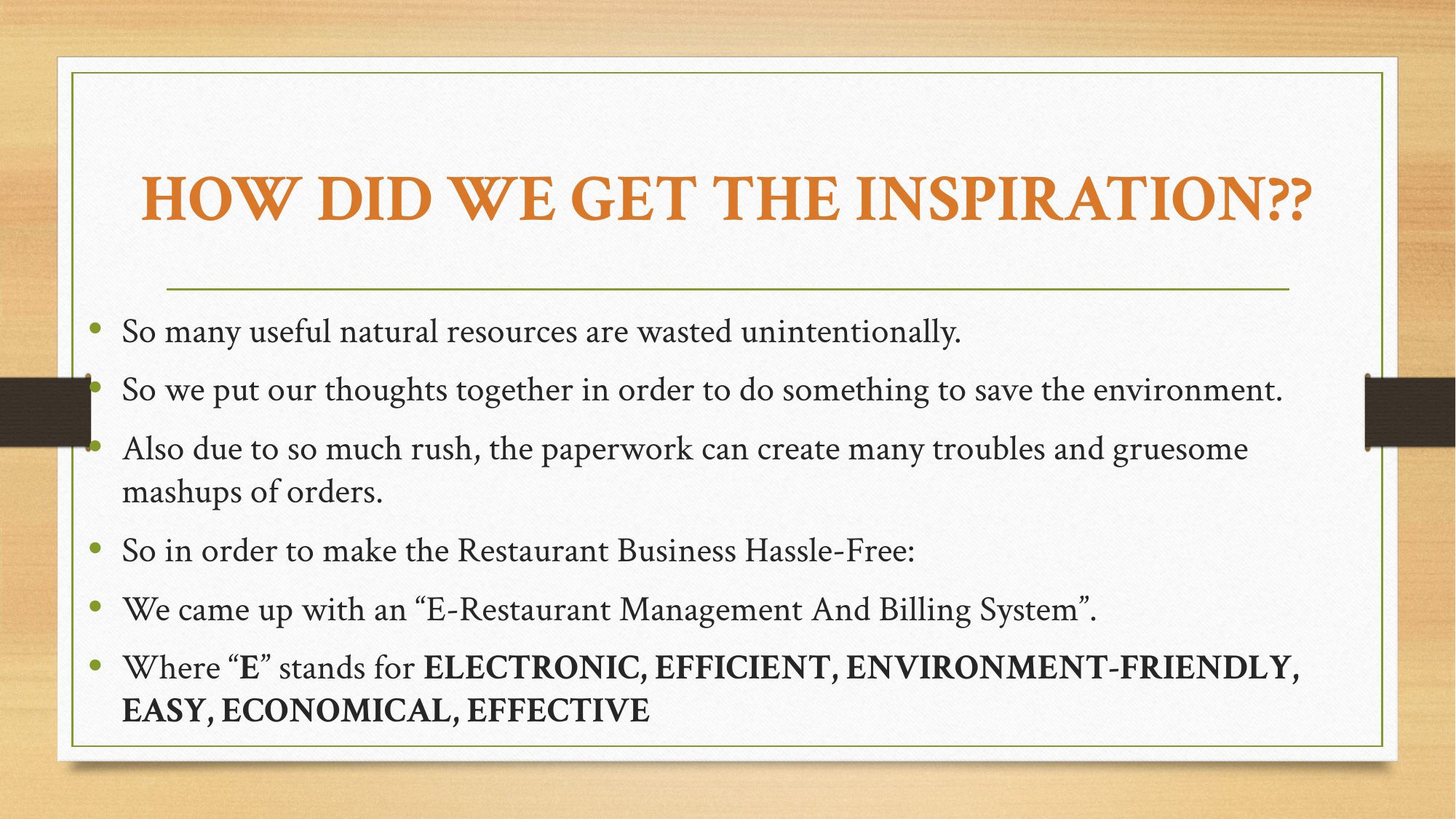

# HOW DID WE GET THE INSPIRATION??
So many useful natural resources are wasted unintentionally.
So we put our thoughts together in order to do something to save the environment.
Also due to so much rush, the paperwork can create many troubles and gruesome mashups of orders.
So in order to make the Restaurant Business Hassle-Free:
We came up with an “E-Restaurant Management And Billing System”.
Where “E” stands for ELECTRONIC, EFFICIENT, ENVIRONMENT-FRIENDLY, EASY, ECONOMICAL, EFFECTIVE